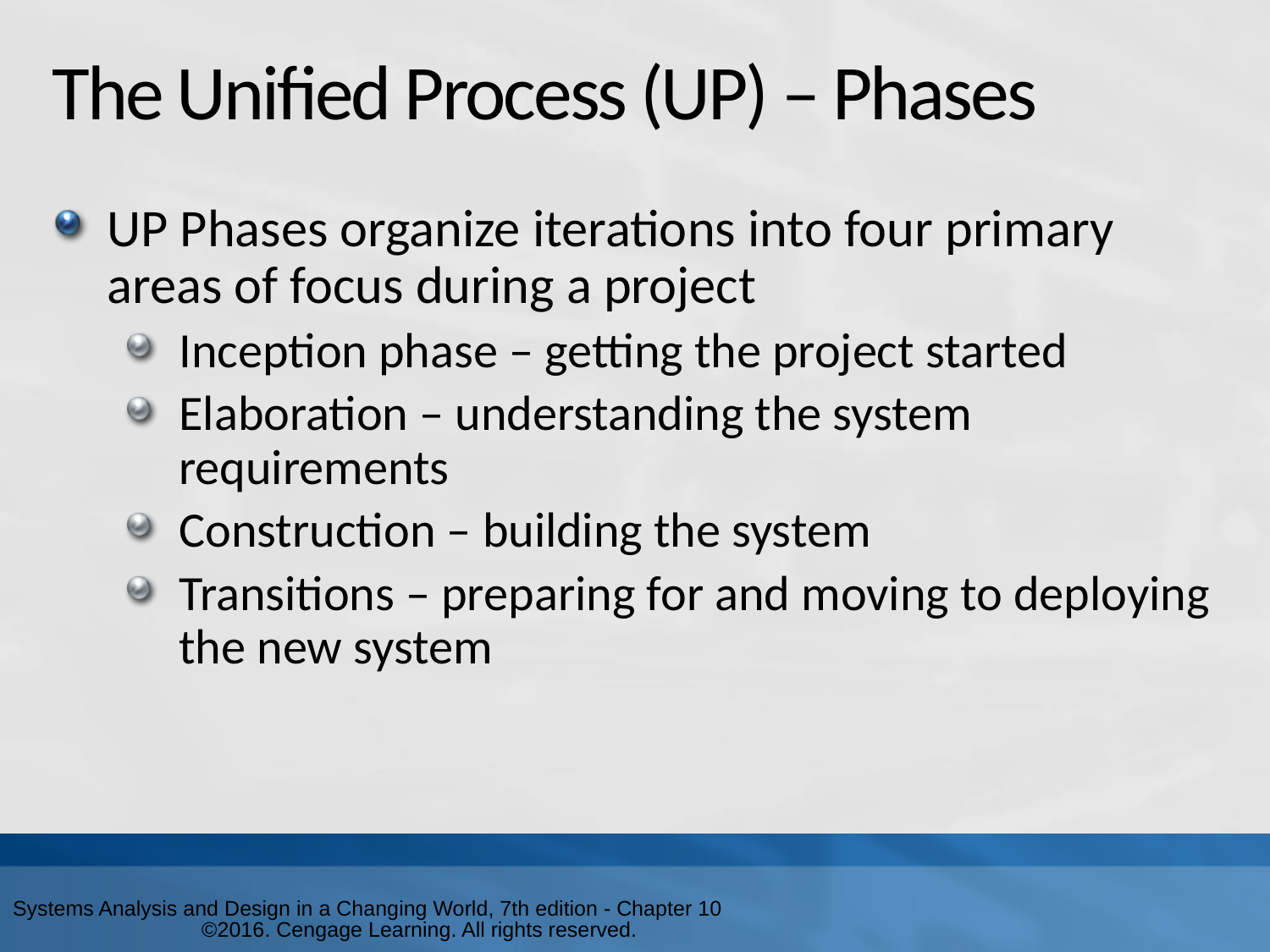

# The Unified Process (UP) – Phases
UP Phases organize iterations into four primary areas of focus during a project
Inception phase – getting the project started
Elaboration – understanding the system requirements
Construction – building the system
Transitions – preparing for and moving to deploying the new system

Systems Analysis and Design in a Changing World, 7th edition - Chapter 10                                                   ©2016. Cengage Learning. All rights reserved.